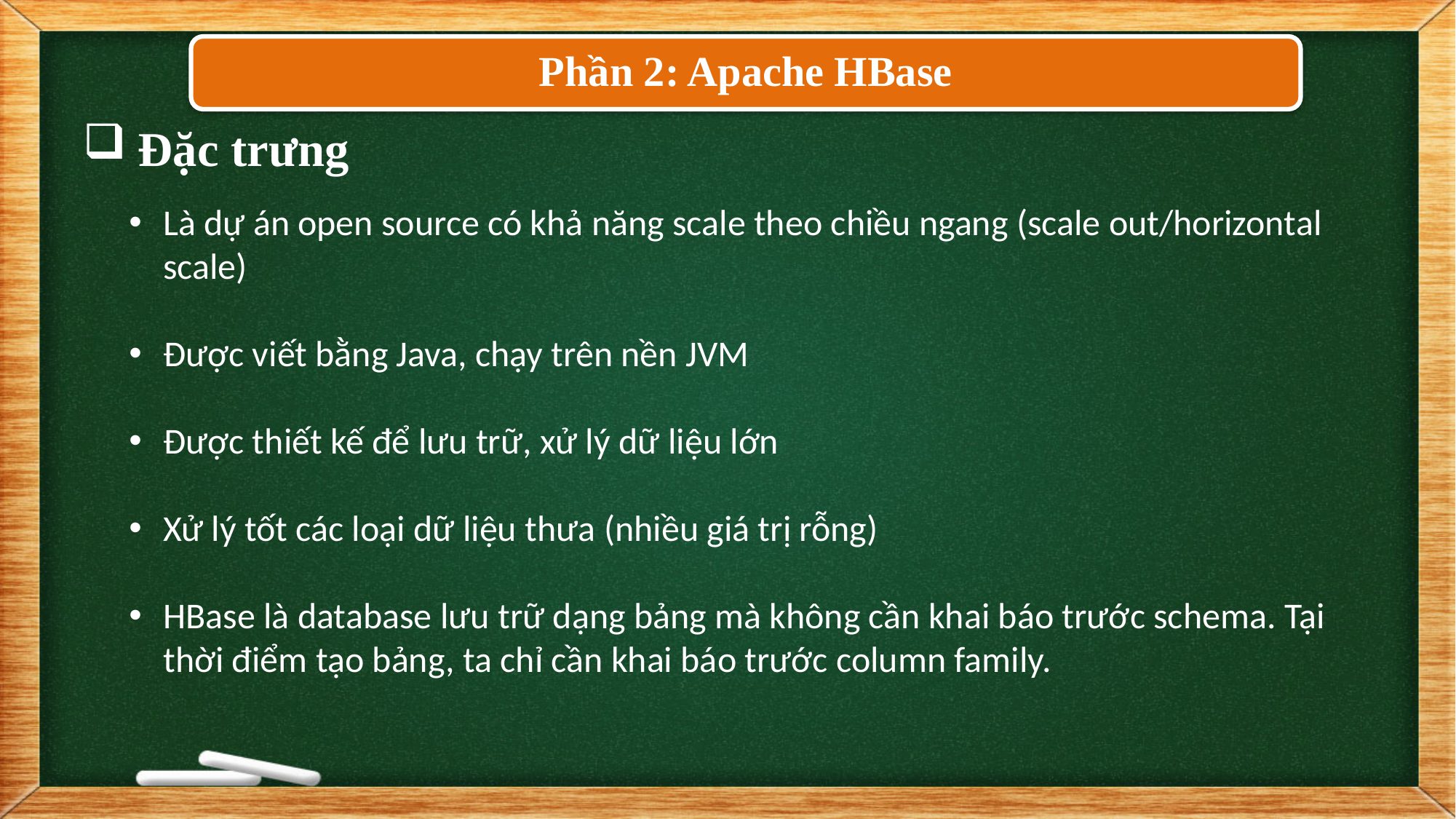

Phần 2: Apache HBase
Đặc trưng

Là dự án open source có khả năng scale theo chiều ngang (scale out/horizontal scale)

Được viết bằng Java, chạy trên nền JVM

Được thiết kế để lưu trữ, xử lý dữ liệu lớn

Xử lý tốt các loại dữ liệu thưa (nhiều giá trị rỗng)

HBase là database lưu trữ dạng bảng mà không cần khai báo trước schema. Tại thời điểm tạo bảng, ta chỉ cần khai báo trước column family.